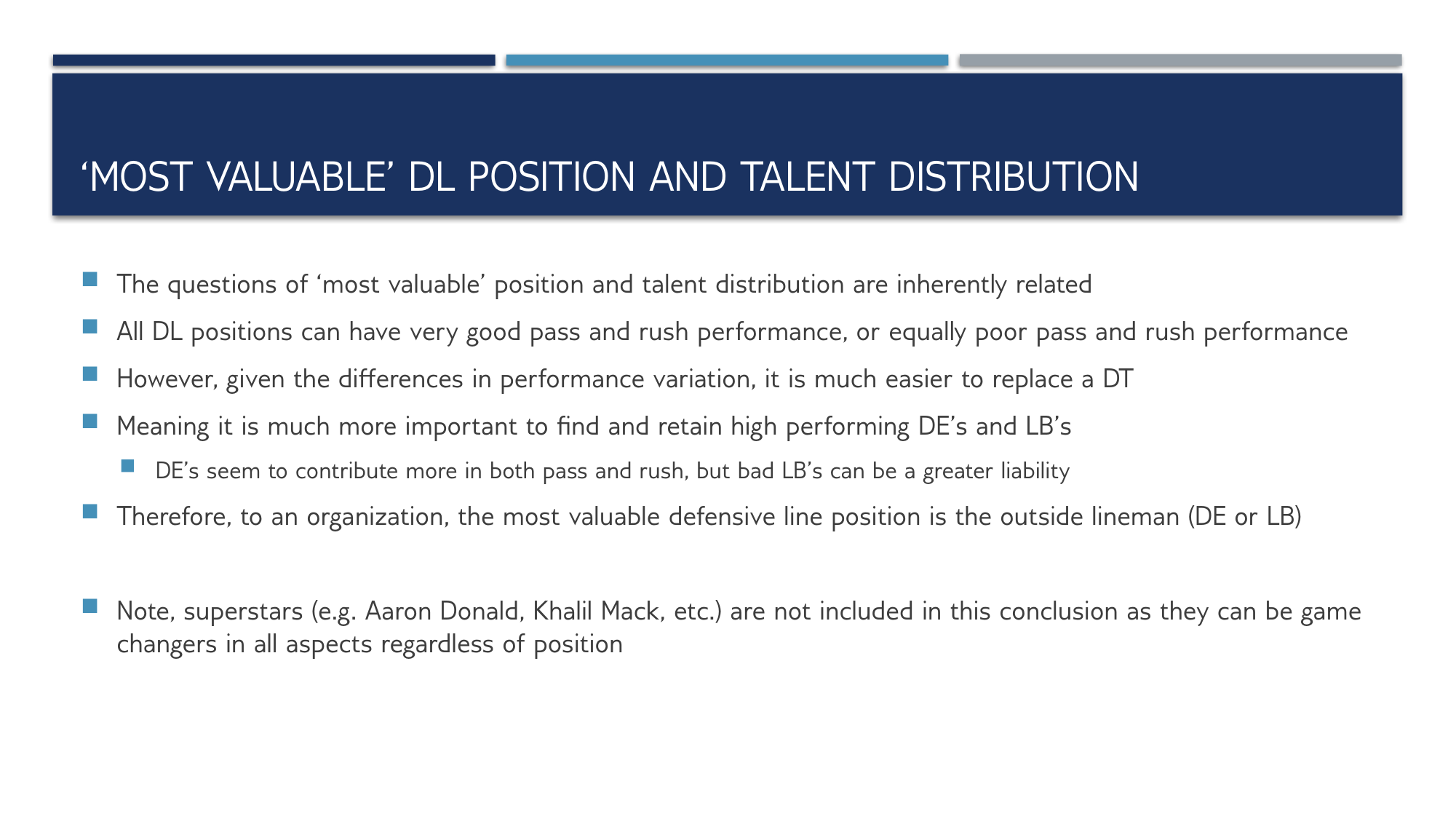

# ‘most valuable’ dl position and talent distribution
The questions of ‘most valuable’ position and talent distribution are inherently related
All DL positions can have very good pass and rush performance, or equally poor pass and rush performance
However, given the differences in performance variation, it is much easier to replace a DT
Meaning it is much more important to find and retain high performing DE’s and LB’s
DE’s seem to contribute more in both pass and rush, but bad LB’s can be a greater liability
Therefore, to an organization, the most valuable defensive line position is the outside lineman (DE or LB)

Note, superstars (e.g. Aaron Donald, Khalil Mack, etc.) are not included in this conclusion as they can be game changers in all aspects regardless of position